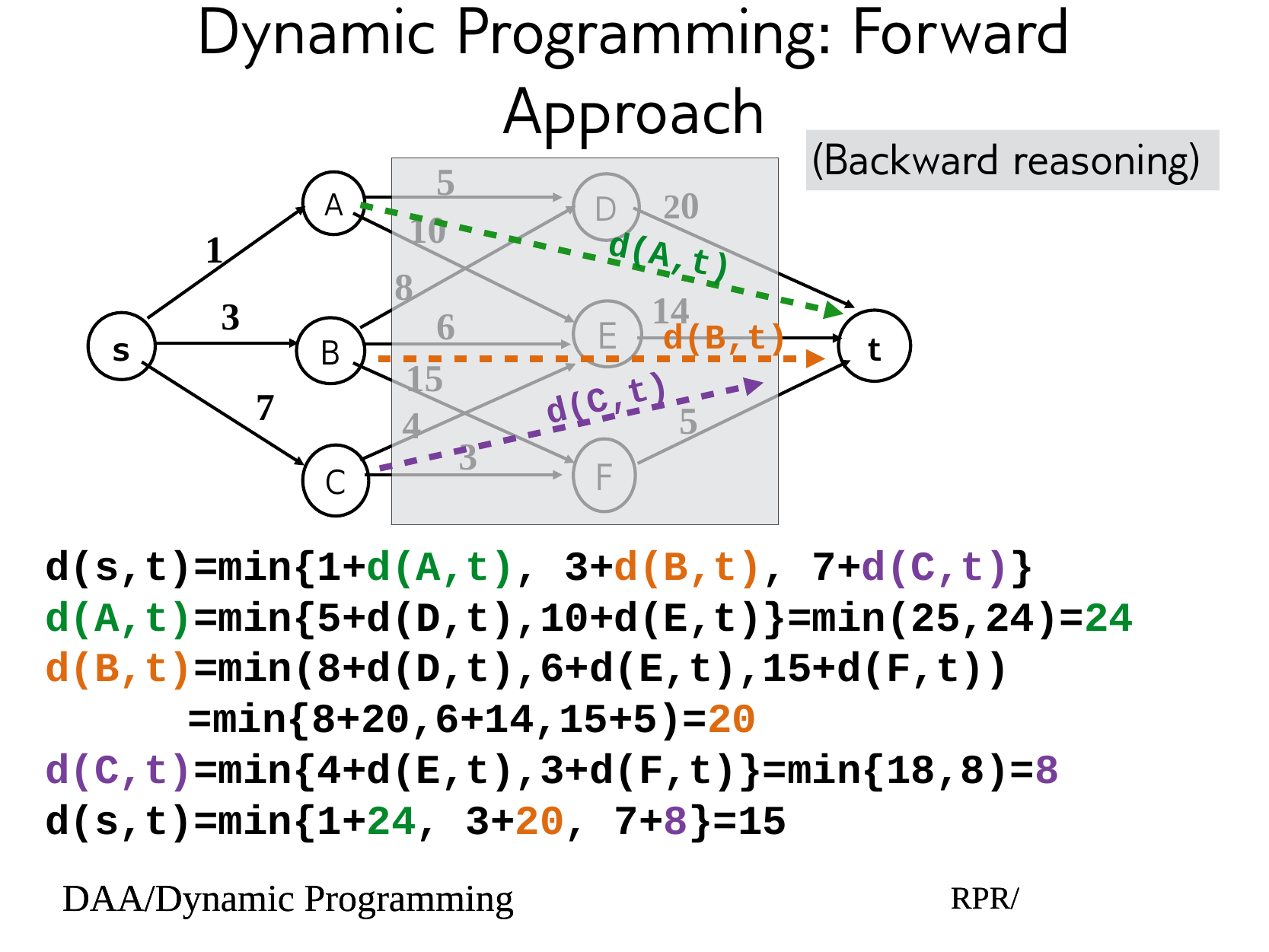

# Dynamic Programming: Forward Approach
(Backward reasoning)
5

A
D
20

d(A,t)
10

1
8
14
3
6
E
t
d(B,t)

s
B

15
d(C,t)

7
5
4
3
F
C

d(s,t)=min{1+d(A,t), 3+d(B,t), 7+d(C,t)}
d(A,t)=min{5+d(D,t),10+d(E,t)}=min(25,24)=24
d(B,t)=min(8+d(D,t),6+d(E,t),15+d(F,t))
=min{8+20,6+14,15+5)=20
d(C,t)=min{4+d(E,t),3+d(F,t)}=min{18,8)=8
d(s,t)=min{1+24, 3+20, 7+8}=15
DAA/Dynamic Programming
RPR/
7